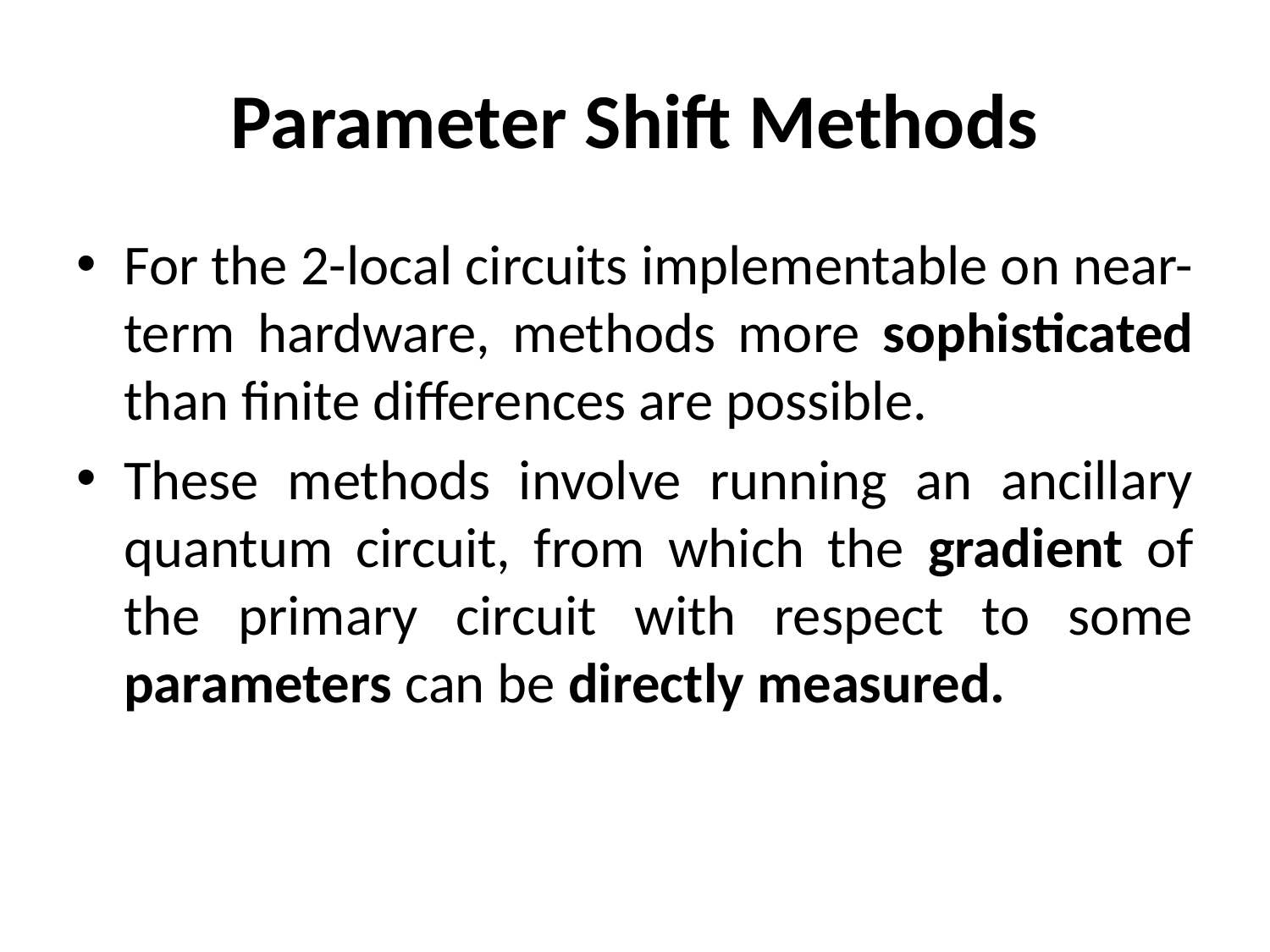

# Parameter Shift Methods
For the 2-local circuits implementable on near-term hardware, methods more sophisticated than finite differences are possible.
These methods involve running an ancillary quantum circuit, from which the gradient of the primary circuit with respect to some parameters can be directly measured.